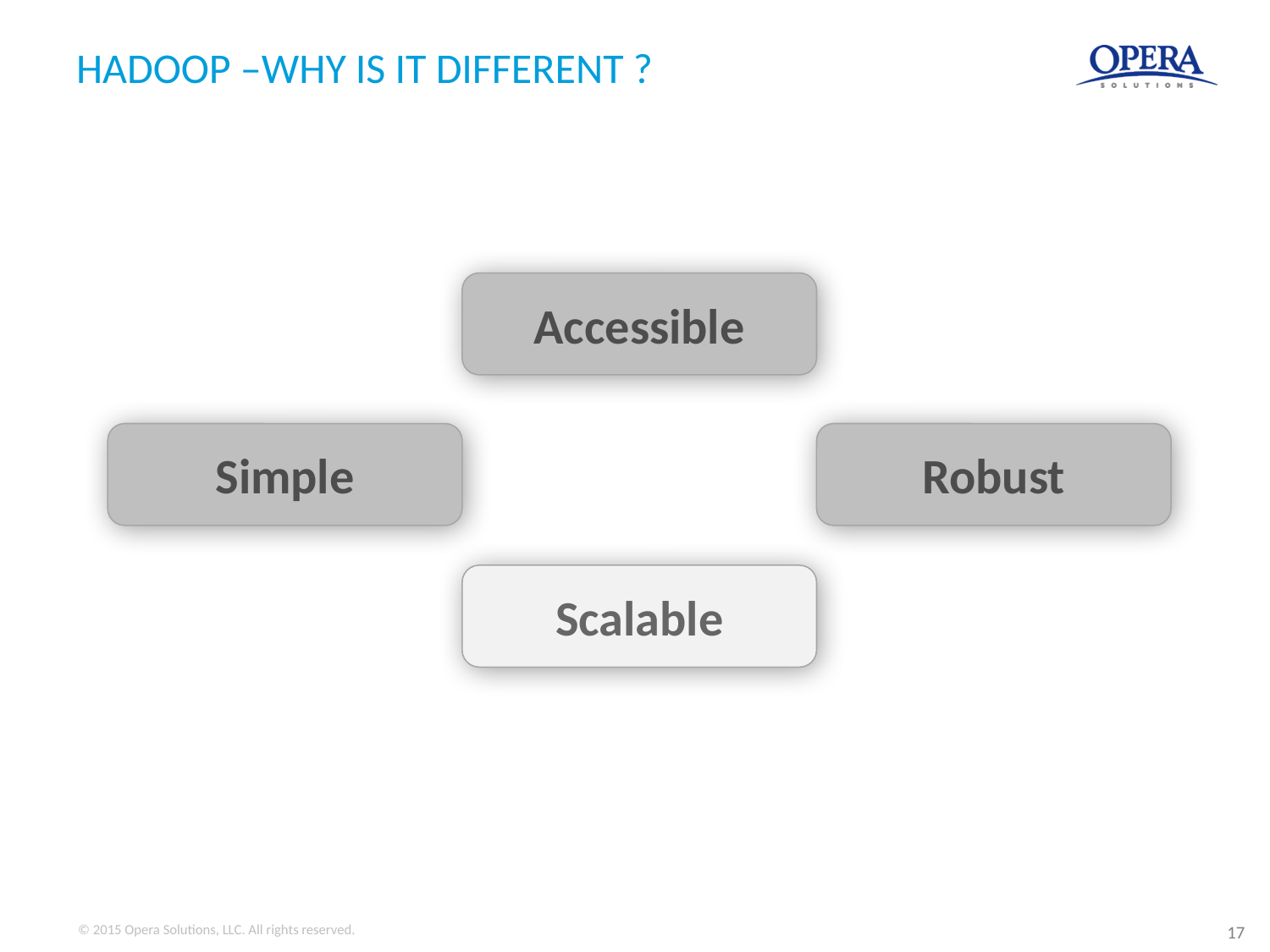

# HADOOP –WHY IS IT DIFFERENT ?
Accessible
Simple
Robust
Scalable